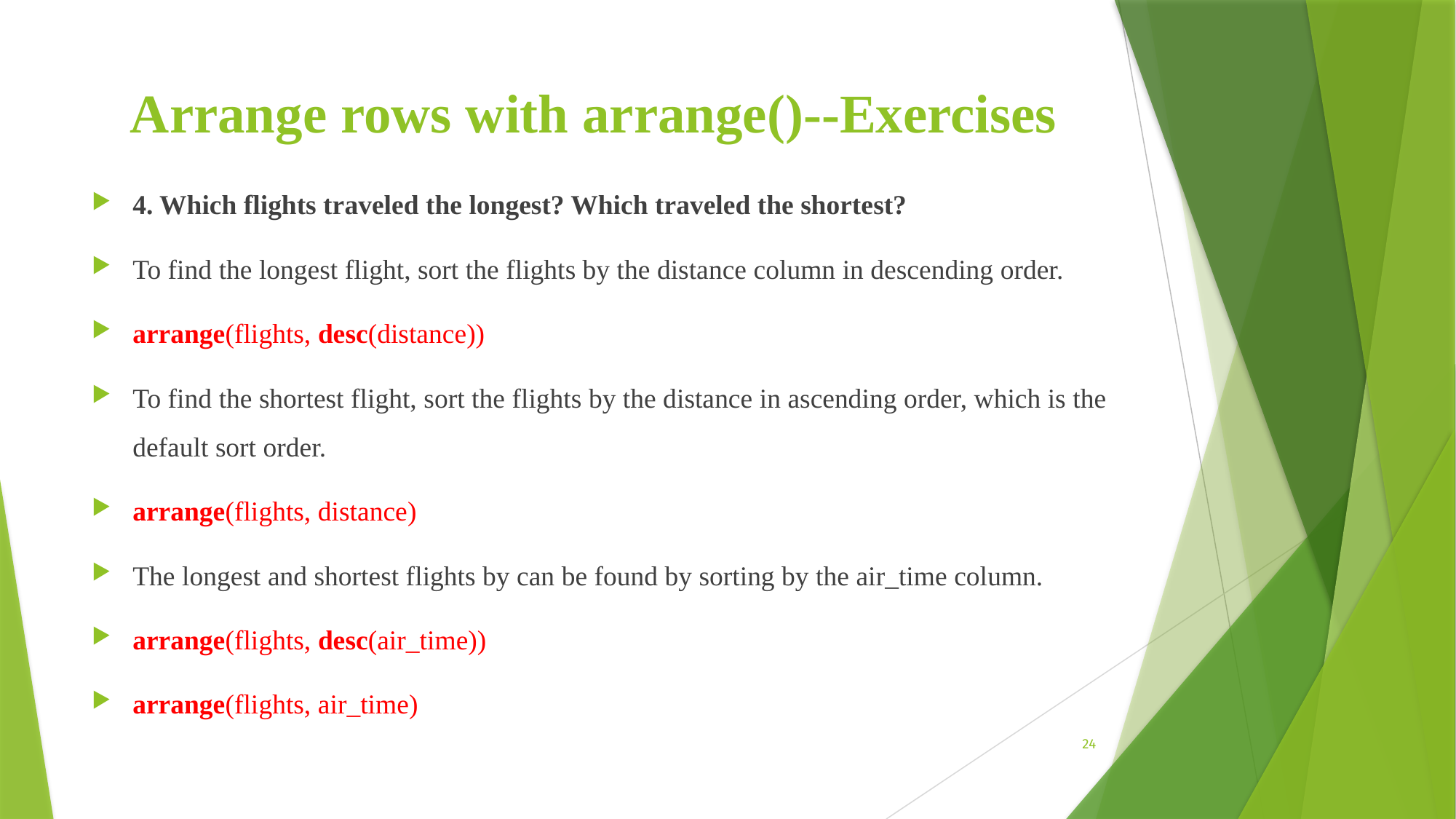

# Arrange rows with arrange()--Exercises
4. Which flights traveled the longest? Which traveled the shortest?
To find the longest flight, sort the flights by the distance column in descending order.
arrange(flights, desc(distance))
To find the shortest flight, sort the flights by the distance in ascending order, which is the default sort order.
arrange(flights, distance)
The longest and shortest flights by can be found by sorting by the air_time column.
arrange(flights, desc(air_time))
arrange(flights, air_time)

24